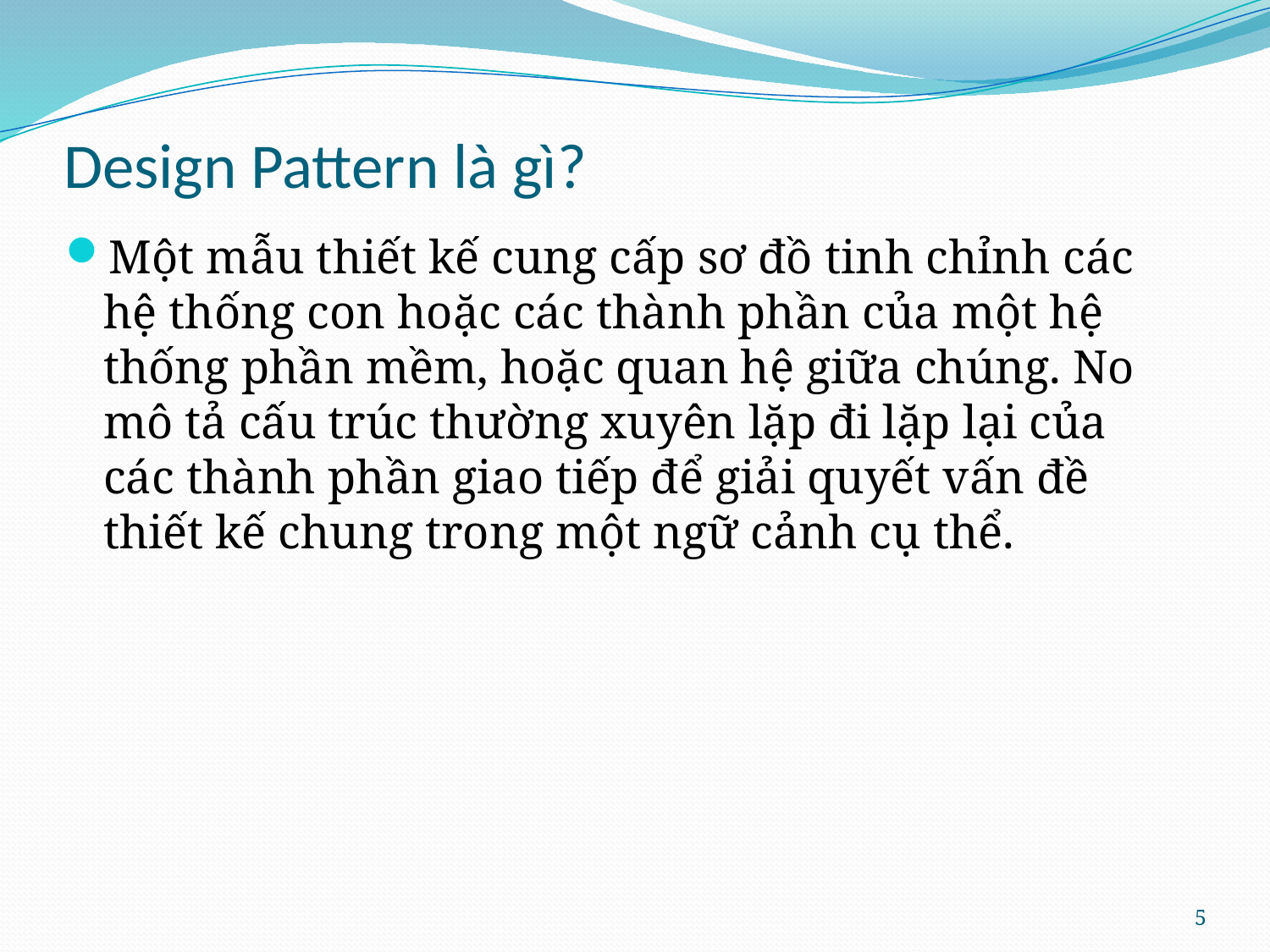

# Design Pattern là gì?
Một mẫu thiết kế cung cấp sơ đồ tinh chỉnh các hệ thống con hoặc các thành phần của một hệ thống phần mềm, hoặc quan hệ giữa chúng. No mô tả cấu trúc thường xuyên lặp đi lặp lại của các thành phần giao tiếp để giải quyết vấn đề thiết kế chung trong một ngữ cảnh cụ thể.
5